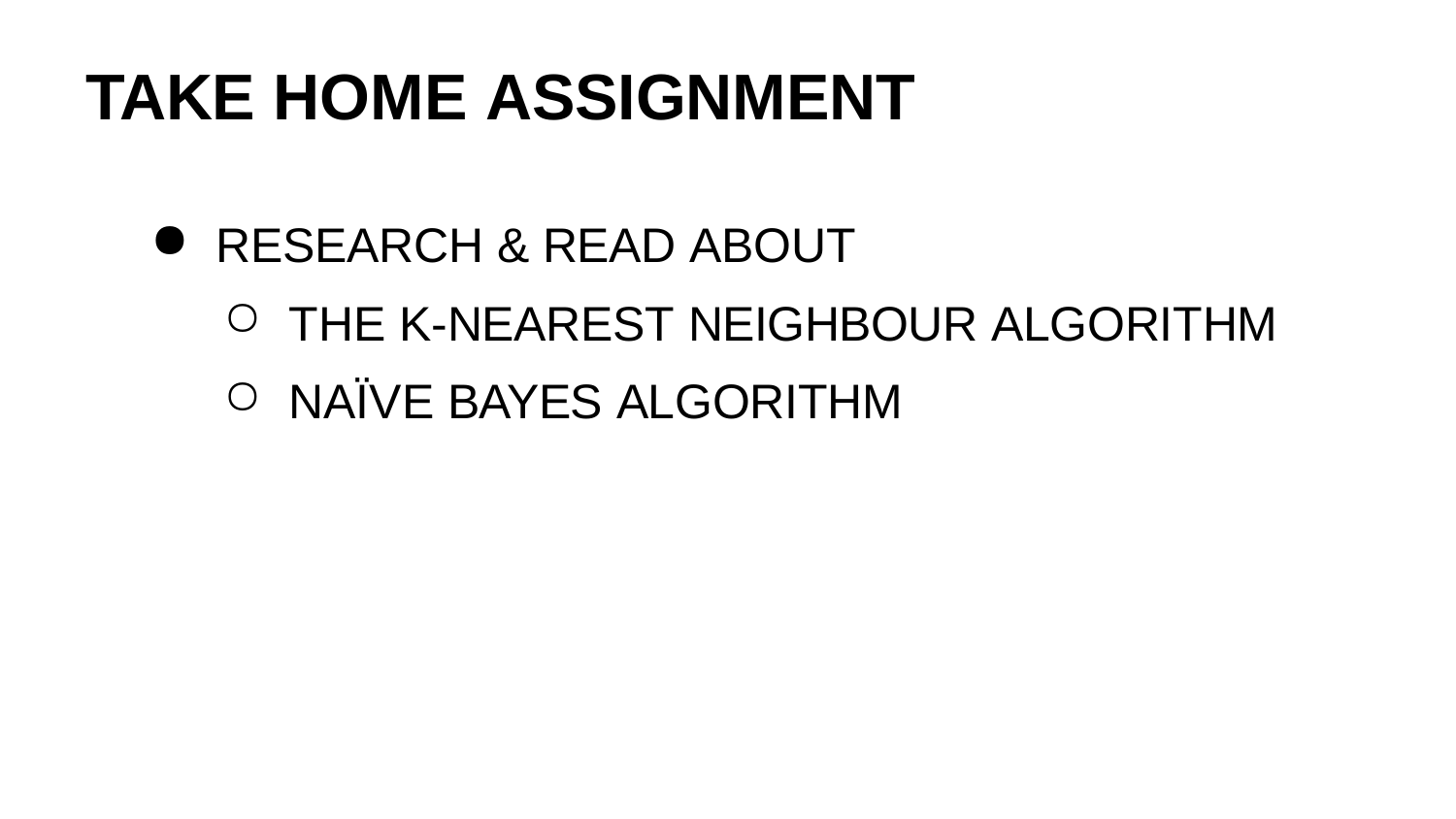

# TAKE HOME ASSIGNMENT
RESEARCH & READ ABOUT
THE K-NEAREST NEIGHBOUR ALGORITHM
NAÏVE BAYES ALGORITHM